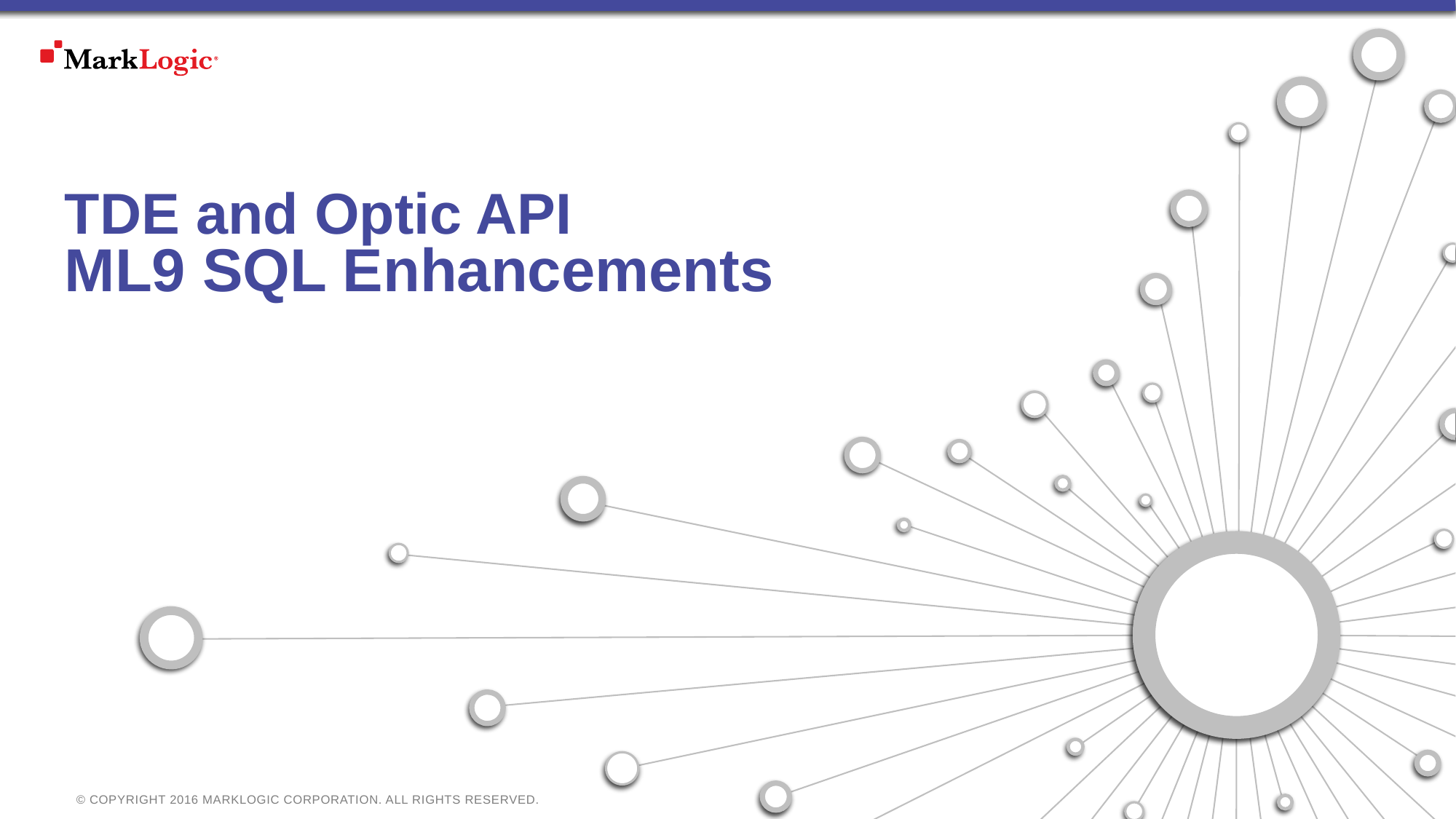

# TDE and Optic API ML9 SQL Enhancements